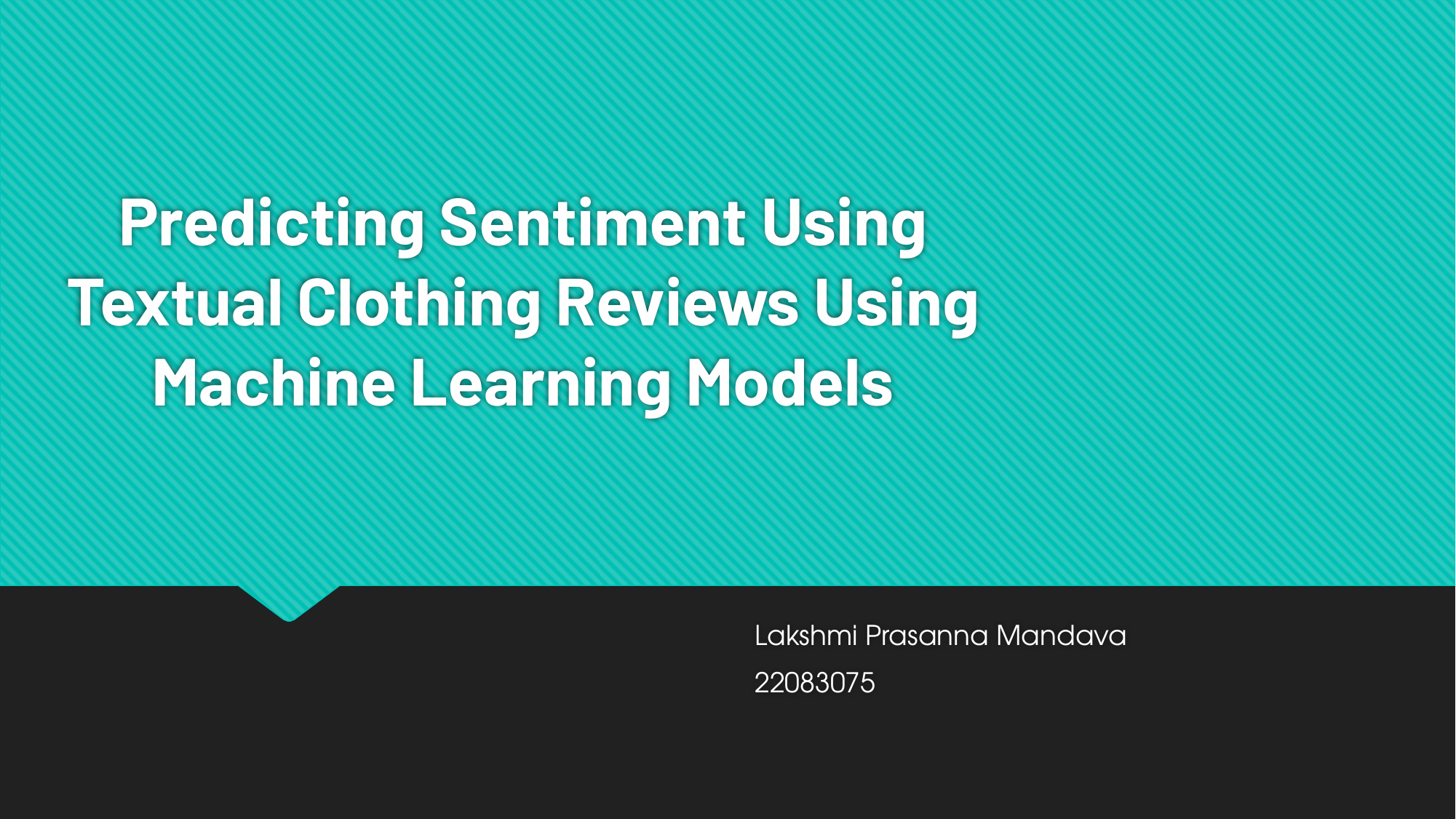

# Predicting Sentiment Using Textual Clothing Reviews Using Machine Learning Models
Lakshmi Prasanna Mandava
22083075